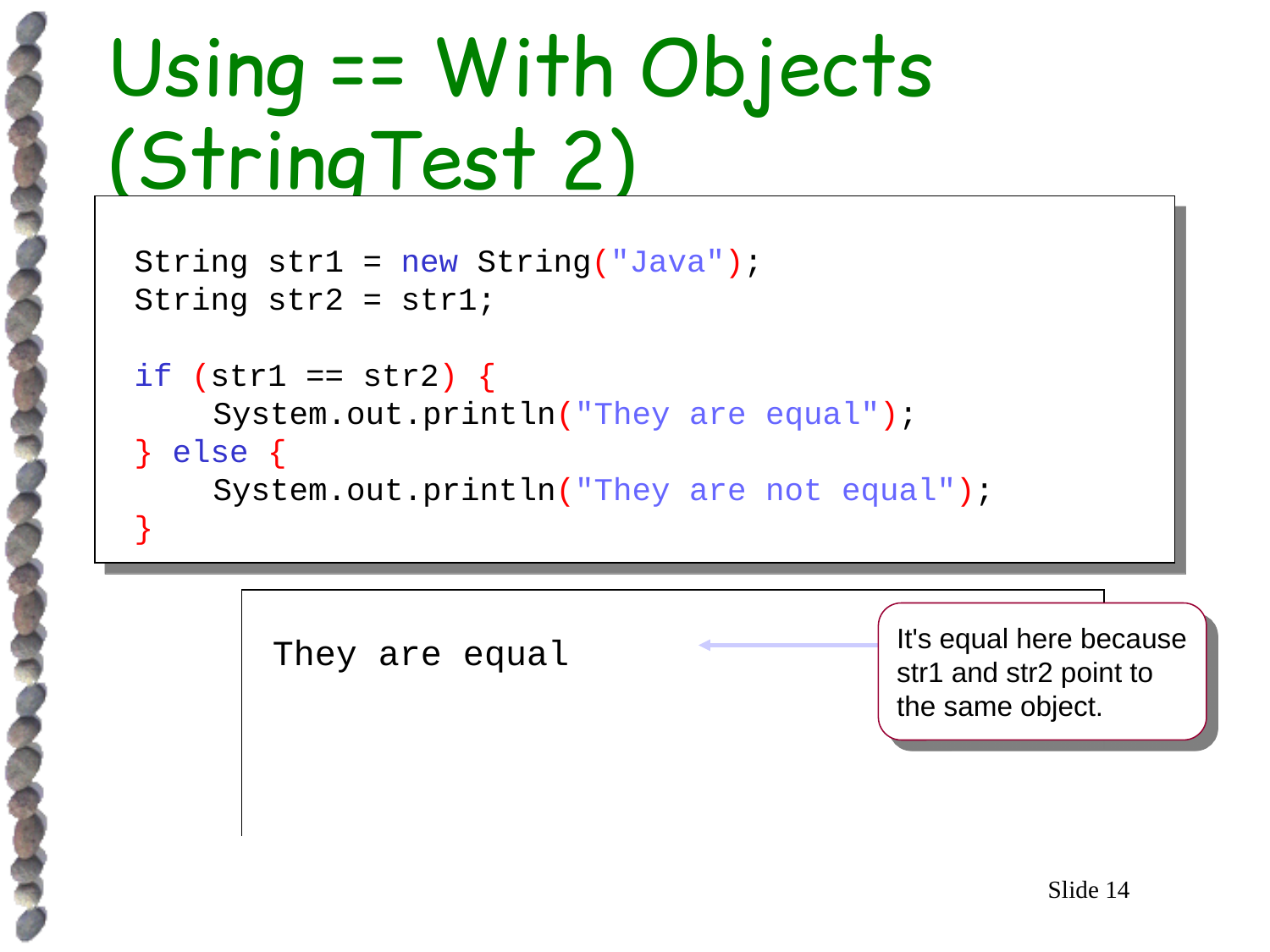

# Using == With Objects (StringTest 2)

String str1 = new String("Java");
String str2 = str1;

if (str1 == str2) {
	System.out.println("They are equal");
} else {
	System.out.println("They are not equal");
}

They are equal

It's equal here because str1 and str2 point to the same object.

Slide 14